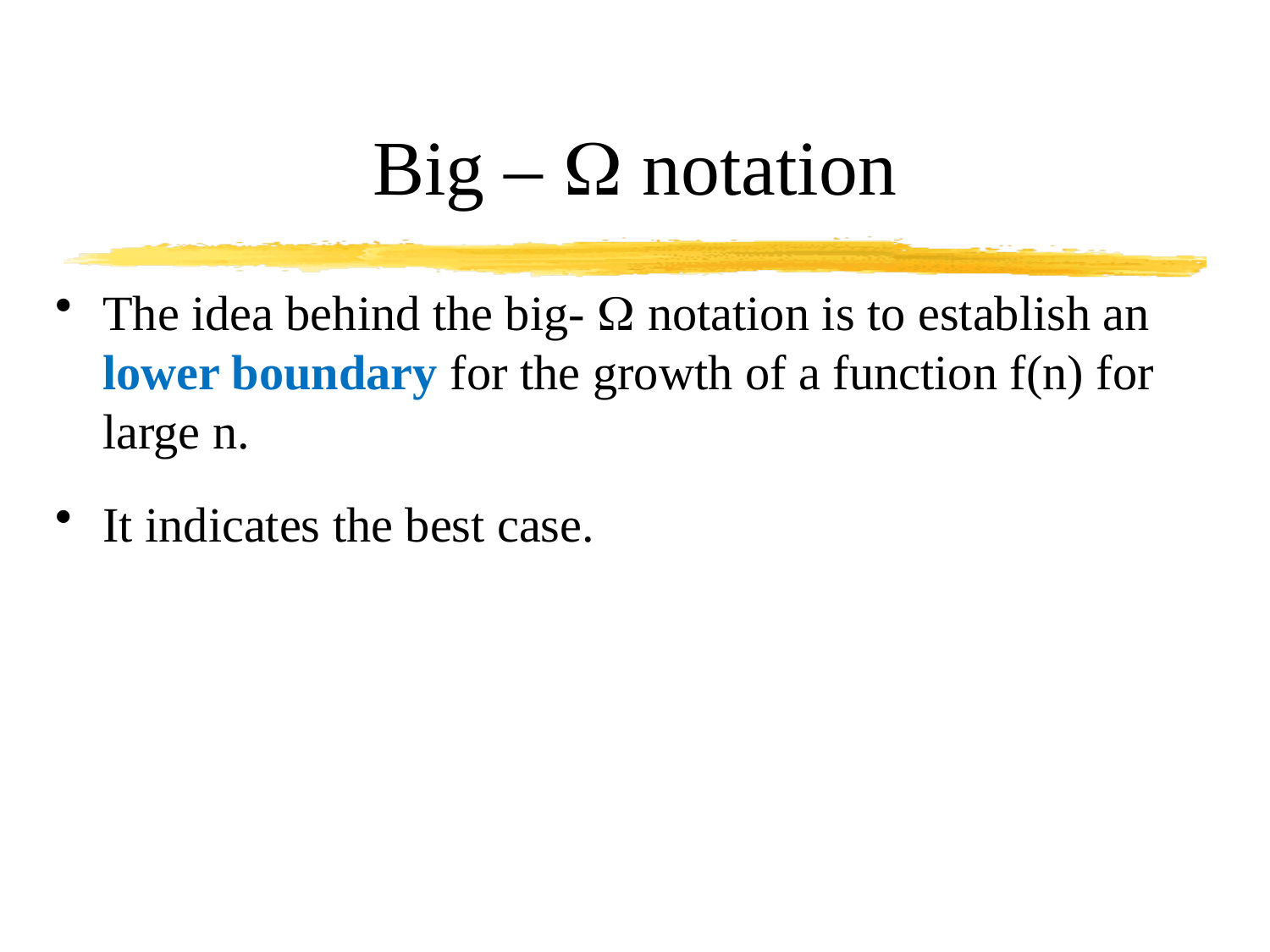

# Big – Ω notation
The idea behind the big- Ω notation is to establish an lower boundary for the growth of a function f(n) for large n.

It indicates the best case.